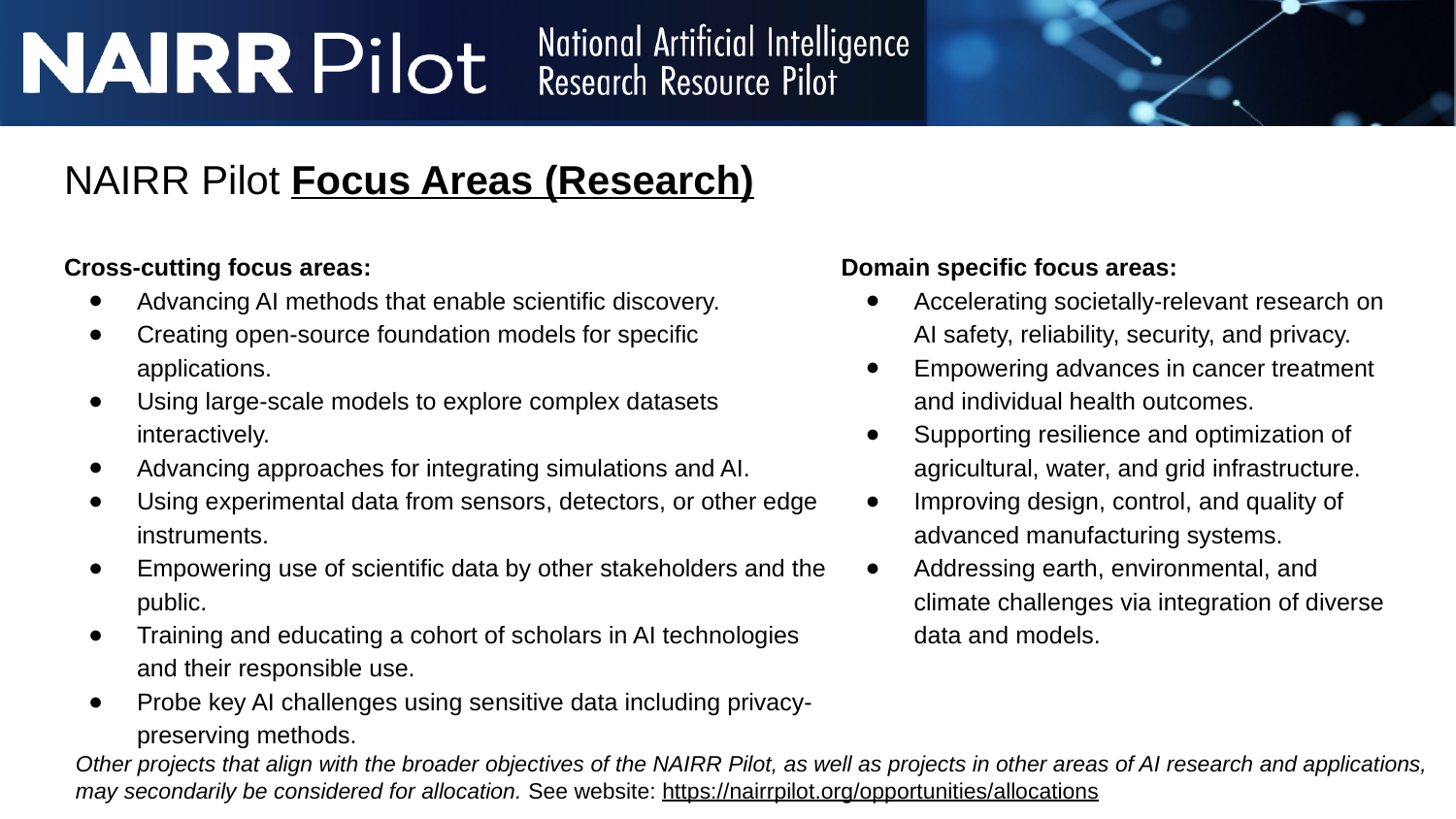

# NAIRR Pilot Focus Areas (Research)
Cross-cutting focus areas:
Advancing AI methods that enable scientific discovery.
Creating open-source foundation models for specific applications.
Using large-scale models to explore complex datasets interactively.
Advancing approaches for integrating simulations and AI.
Using experimental data from sensors, detectors, or other edge instruments.
Empowering use of scientific data by other stakeholders and the public.
Training and educating a cohort of scholars in AI technologies and their responsible use.
Probe key AI challenges using sensitive data including privacy-preserving methods.
Domain specific focus areas:
Accelerating societally-relevant research on AI safety, reliability, security, and privacy.
Empowering advances in cancer treatment and individual health outcomes.
Supporting resilience and optimization of agricultural, water, and grid infrastructure.
Improving design, control, and quality of advanced manufacturing systems.
Addressing earth, environmental, and climate challenges via integration of diverse data and models.
Other projects that align with the broader objectives of the NAIRR Pilot, as well as projects in other areas of AI research and applications, may secondarily be considered for allocation. See website: https://nairrpilot.org/opportunities/allocations